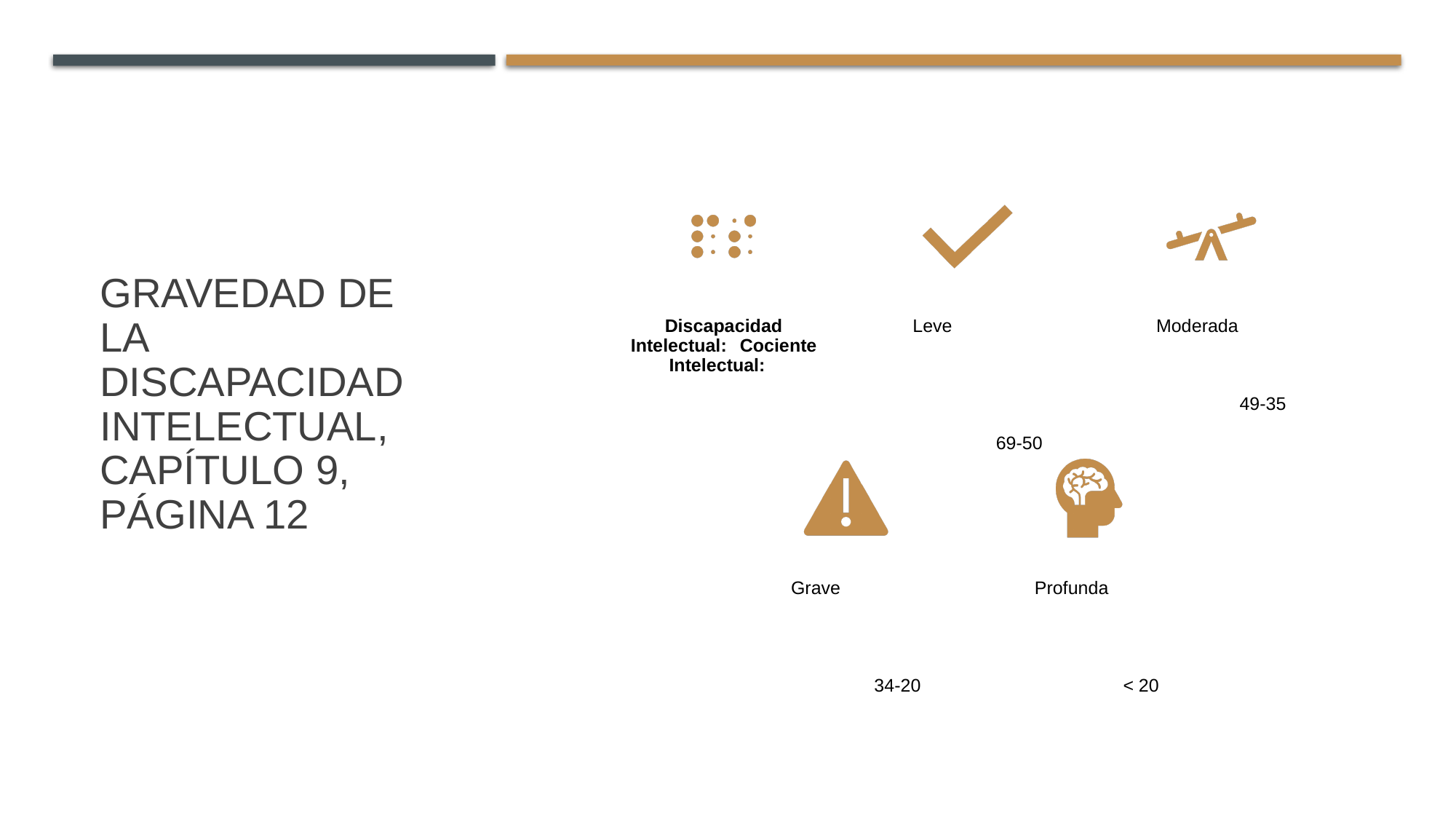

# gravedad de la Discapacidad Intelectual, capítulo 9, página 12
Discapacidad Intelectual: 	Cociente Intelectual:
Leve 							69-50
Moderada 					49-35
Grave 						34-20
Profunda 						< 20